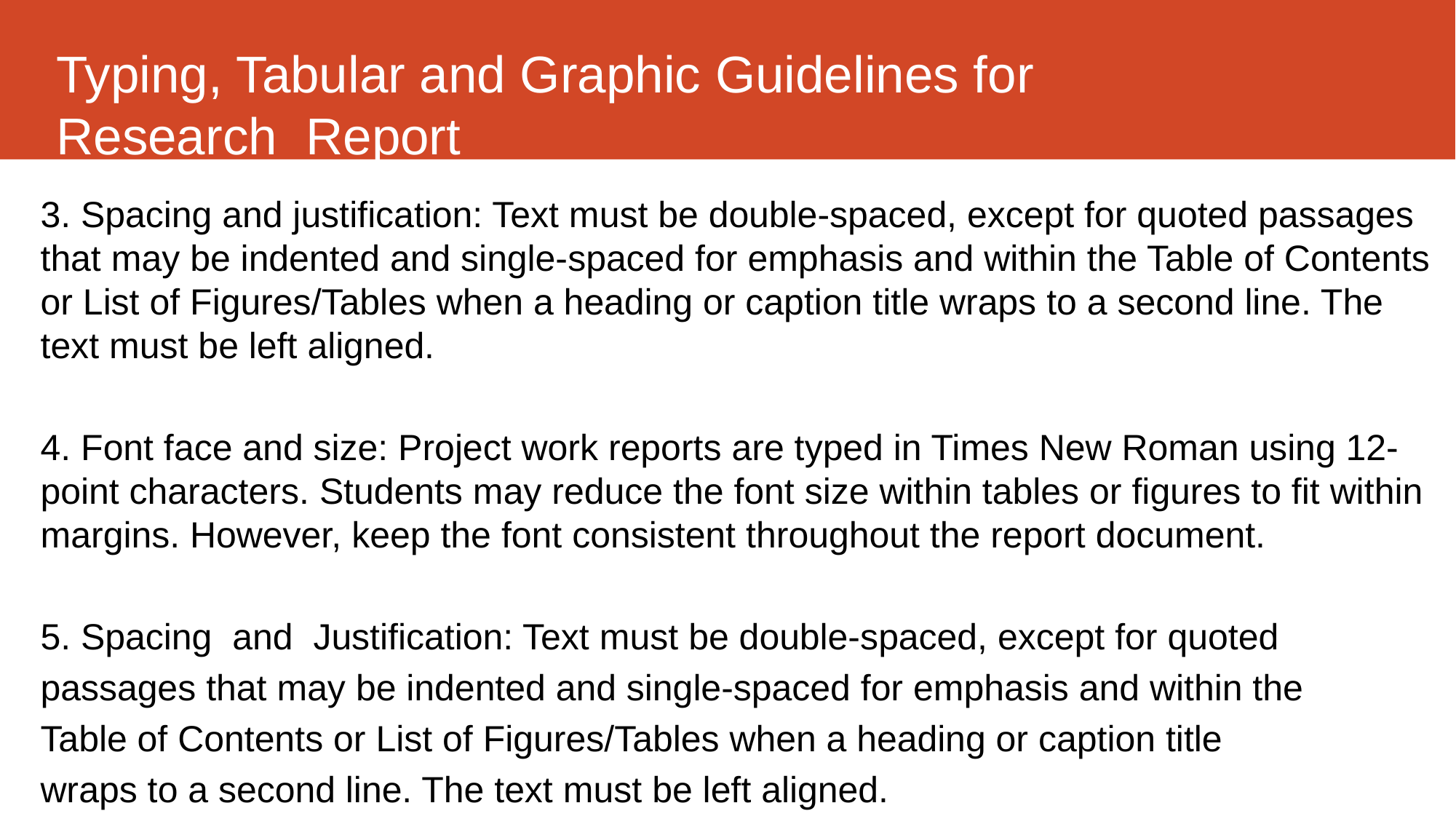

# Typing, Tabular and Graphic Guidelines for Research  Report
3. Spacing and justification: Text must be double-spaced, except for quoted passages that may be indented and single-spaced for emphasis and within the Table of Contents or List of Figures/Tables when a heading or caption title wraps to a second line. The text must be left aligned.

4. Font face and size: Project work reports are typed in Times New Roman using 12-point characters. Students may reduce the font size within tables or figures to fit within margins. However, keep the font consistent throughout the report document.

5. Spacing  and  Justification: Text must be double-spaced, except for quoted
passages that may be indented and single-spaced for emphasis and within the
Table of Contents or List of Figures/Tables when a heading or caption title
wraps to a second line. The text must be left aligned.